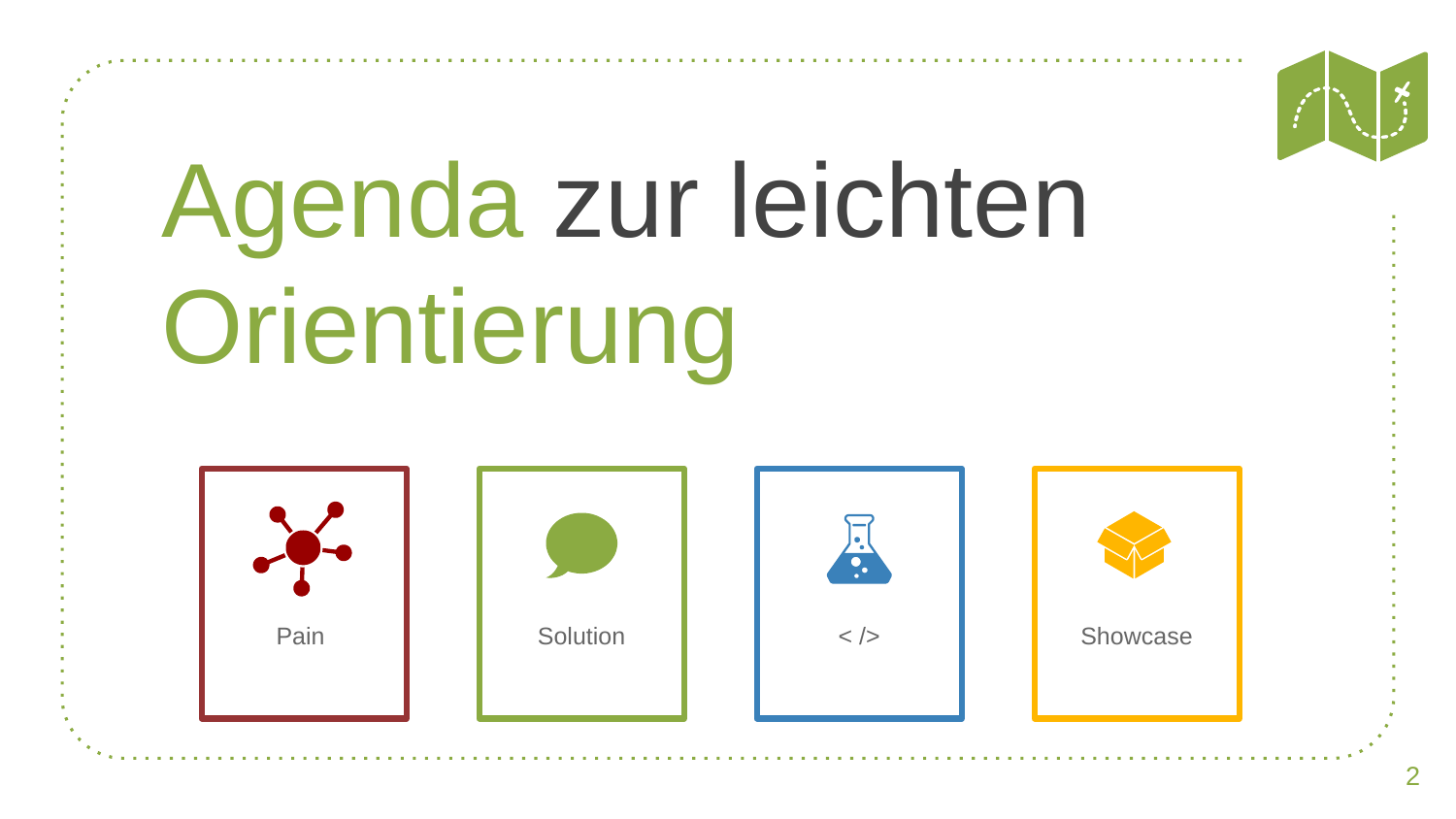

Agenda zur leichten Orientierung

Pain

Solution

< />

Showcase

2